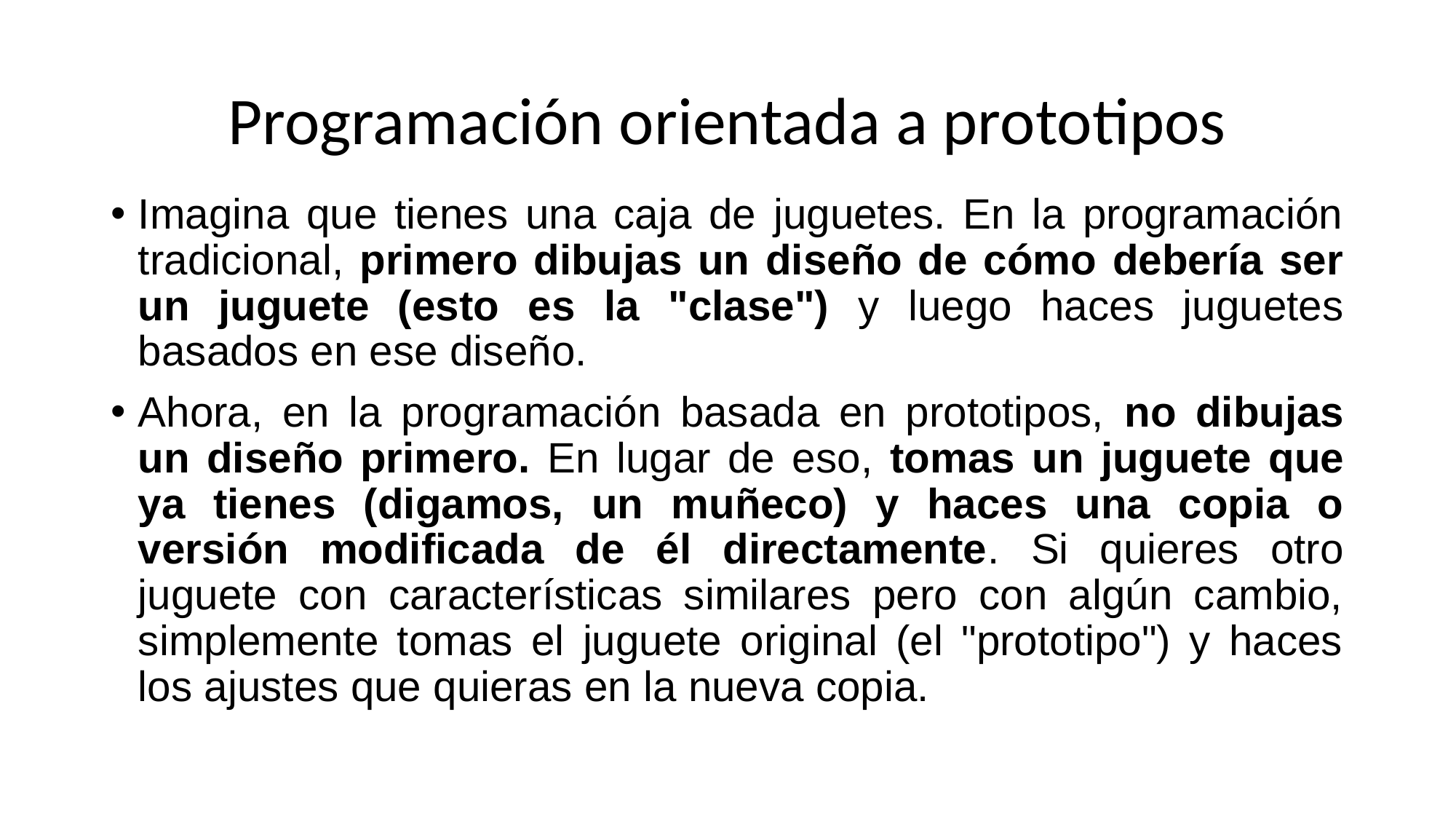

# Programación orientada a prototipos
Imagina que tienes una caja de juguetes. En la programación tradicional, primero dibujas un diseño de cómo debería ser un juguete (esto es la "clase") y luego haces juguetes basados en ese diseño.
Ahora, en la programación basada en prototipos, no dibujas un diseño primero. En lugar de eso, tomas un juguete que ya tienes (digamos, un muñeco) y haces una copia o versión modificada de él directamente. Si quieres otro juguete con características similares pero con algún cambio, simplemente tomas el juguete original (el "prototipo") y haces los ajustes que quieras en la nueva copia.